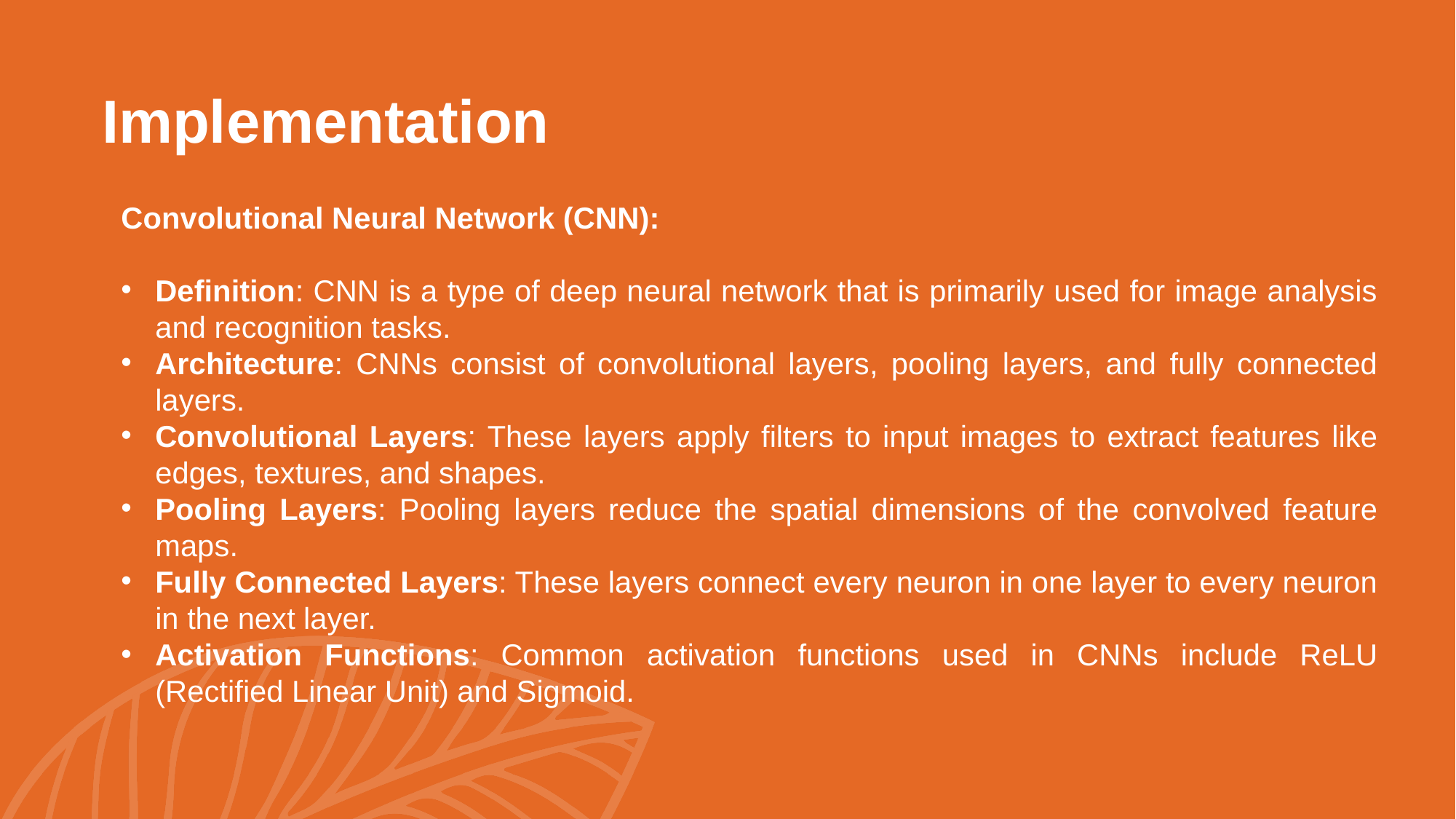

# Implementation
Convolutional Neural Network (CNN):

Definition: CNN is a type of deep neural network that is primarily used for image analysis and recognition tasks.
Architecture: CNNs consist of convolutional layers, pooling layers, and fully connected layers.
Convolutional Layers: These layers apply filters to input images to extract features like edges, textures, and shapes.
Pooling Layers: Pooling layers reduce the spatial dimensions of the convolved feature maps.
Fully Connected Layers: These layers connect every neuron in one layer to every neuron in the next layer.
Activation Functions: Common activation functions used in CNNs include ReLU (Rectified Linear Unit) and Sigmoid.